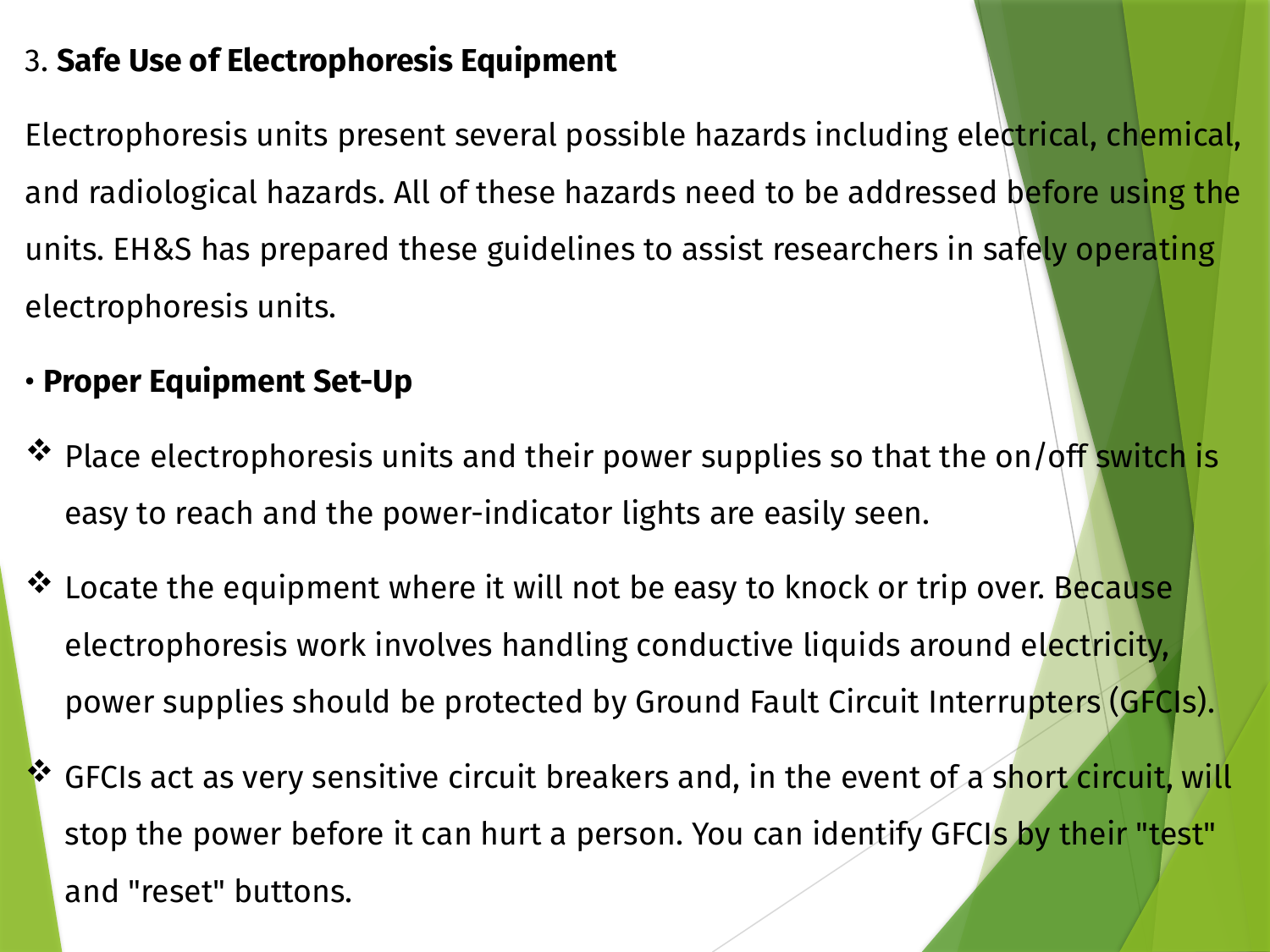

3. Safe Use of Electrophoresis Equipment
Electrophoresis units present several possible hazards including electrical, chemical, and radiological hazards. All of these hazards need to be addressed before using the units. EH&S has prepared these guidelines to assist researchers in safely operating electrophoresis units.
• Proper Equipment Set-Up
Place electrophoresis units and their power supplies so that the on/off switch is easy to reach and the power-indicator lights are easily seen.
Locate the equipment where it will not be easy to knock or trip over. Because electrophoresis work involves handling conductive liquids around electricity, power supplies should be protected by Ground Fault Circuit Interrupters (GFCIs).
GFCIs act as very sensitive circuit breakers and, in the event of a short circuit, will stop the power before it can hurt a person. You can identify GFCIs by their "test" and "reset" buttons.